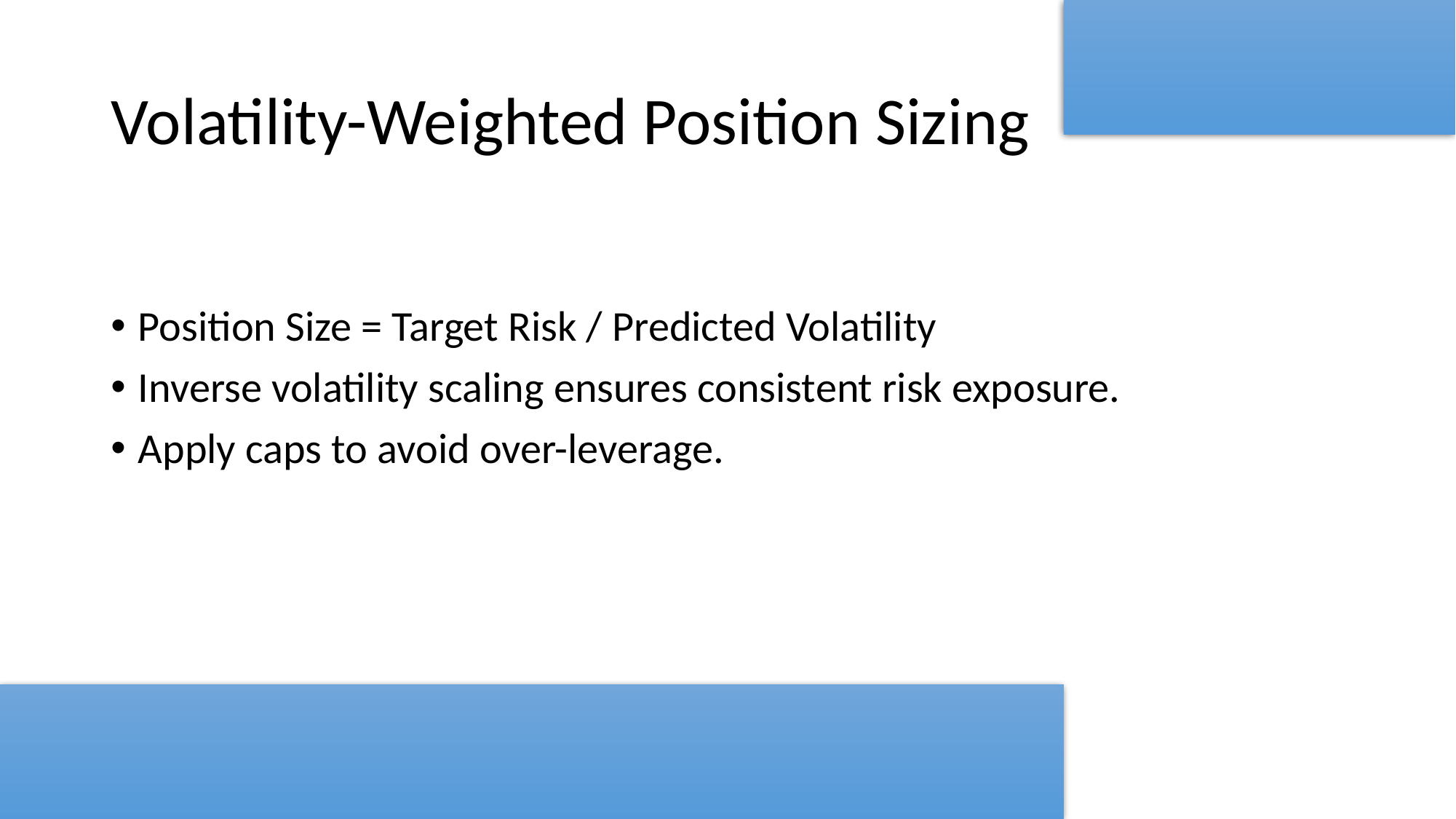

# Volatility-Weighted Position Sizing
Position Size = Target Risk / Predicted Volatility
Inverse volatility scaling ensures consistent risk exposure.
Apply caps to avoid over-leverage.